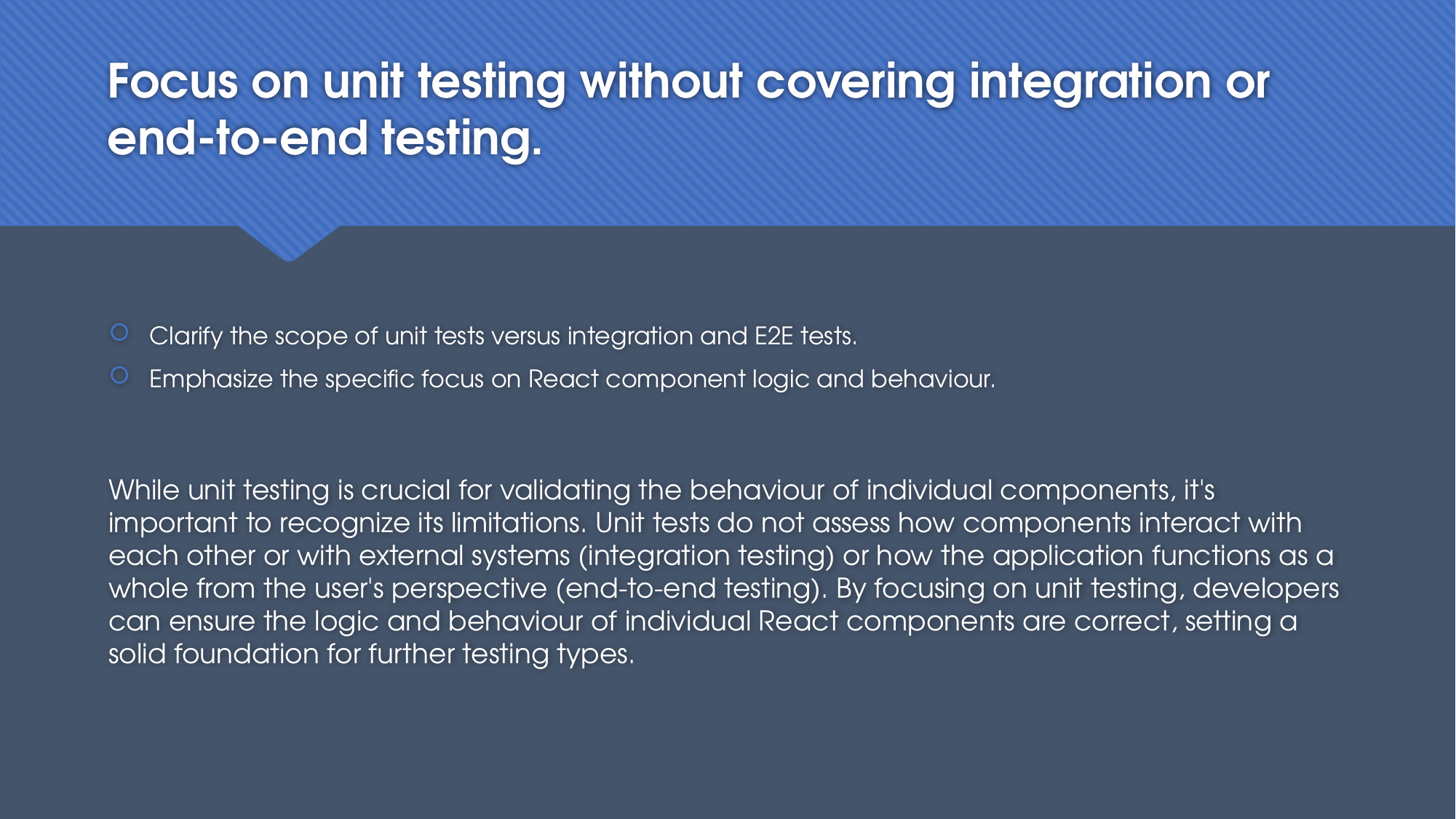

# Focus on unit testing without covering integration or end-to-end testing.
Clarify the scope of unit tests versus integration and E2E tests.
Emphasize the specific focus on React component logic and behaviour.
While unit testing is crucial for validating the behaviour of individual components, it's important to recognize its limitations. Unit tests do not assess how components interact with each other or with external systems (integration testing) or how the application functions as a whole from the user's perspective (end-to-end testing). By focusing on unit testing, developers can ensure the logic and behaviour of individual React components are correct, setting a solid foundation for further testing types.